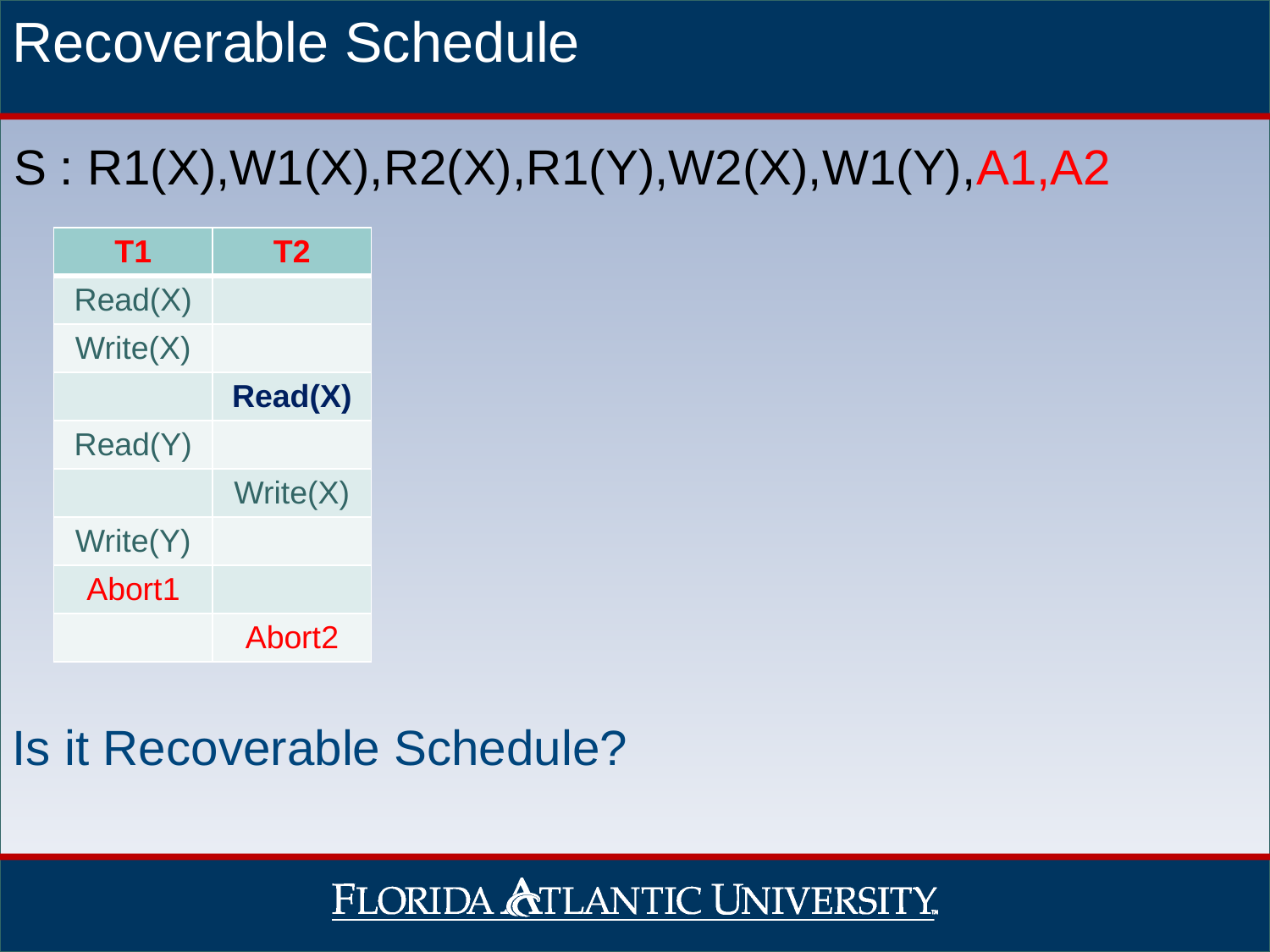

Recoverable Schedule
S : R1(X),W1(X),R2(X),R1(Y),W2(X),W1(Y),A1,A2
| T1 | T2 |
| --- | --- |
| Read(X) |  |
| Write(X) |  |
|  | Read(X) |
| Read(Y) |  |
|  | Write(X) |
| Write(Y) |  |
| Abort1 |  |
|  | Abort2 |
Is it Recoverable Schedule?